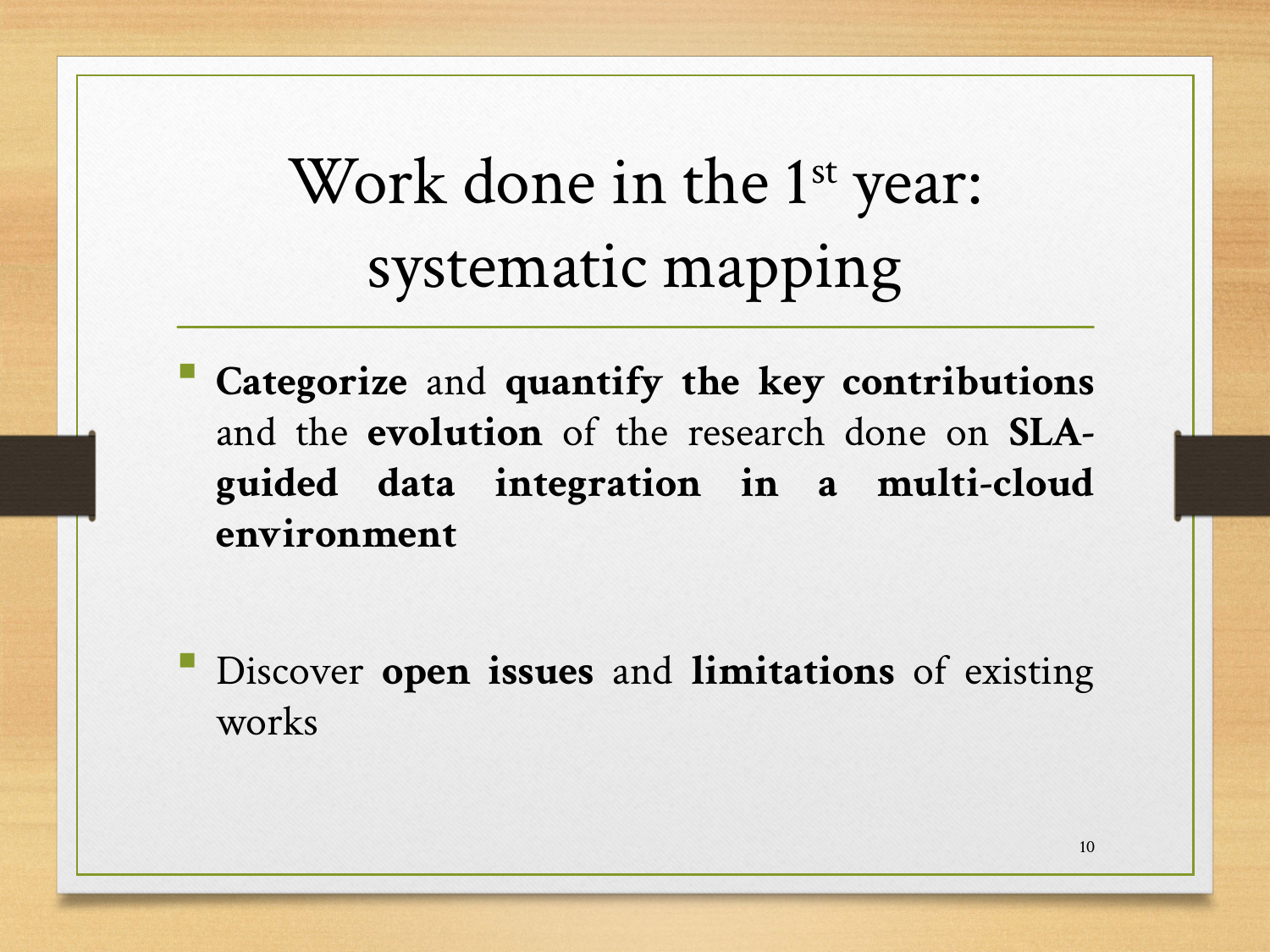

# Work done in the 1st year: systematic mapping
Categorize and quantify the key contributions and the evolution of the research done on SLA-guided data integration in a multi-cloud environment

Discover open issues and limitations of existing works
10